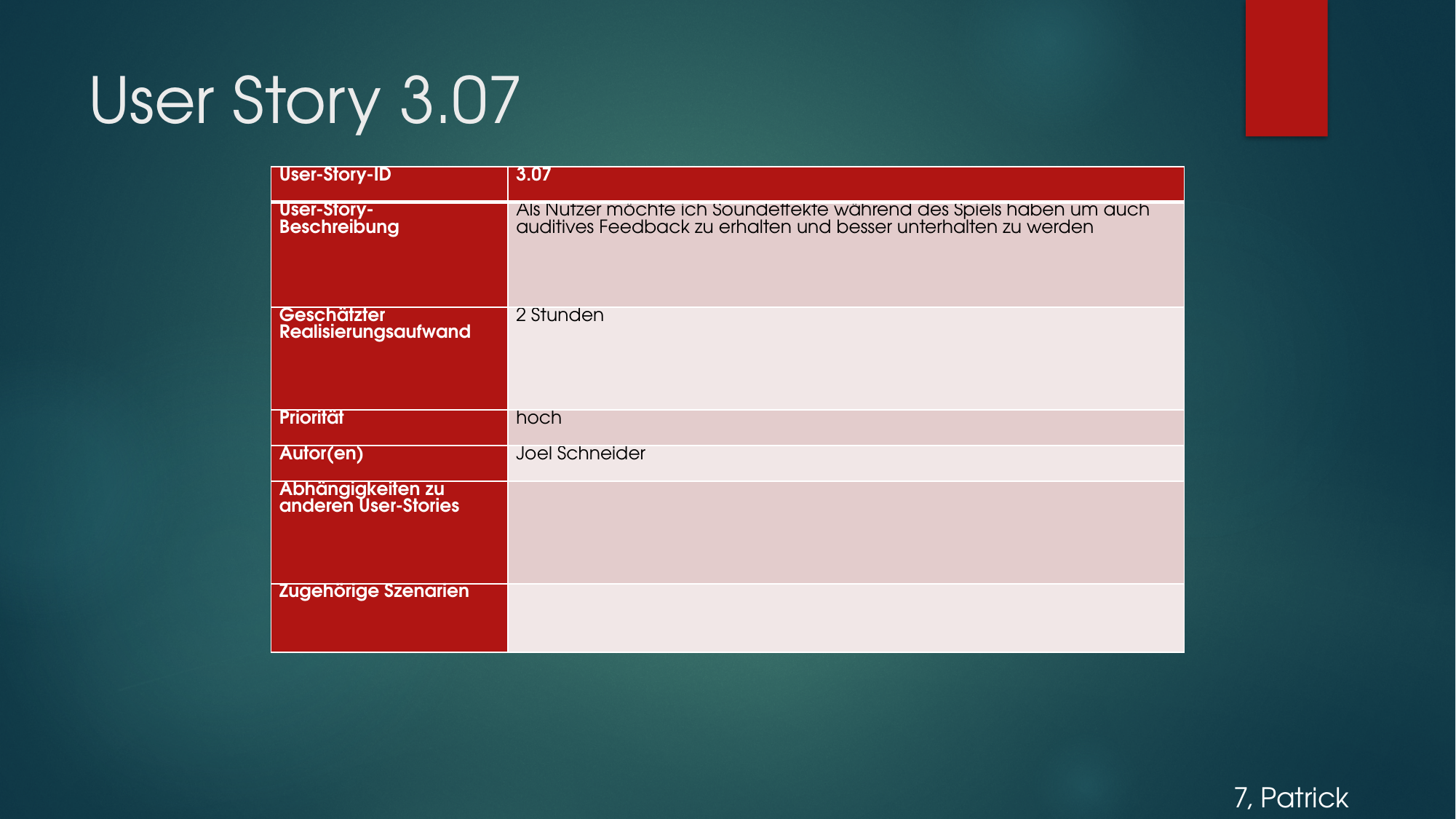

# User Story 3.07
| User-Story-ID | 3.07 |
| --- | --- |
| User-Story- Beschreibung | Als Nutzer möchte ich Soundeffekte während des Spiels haben um auch auditives Feedback zu erhalten und besser unterhalten zu werden |
| Geschätzter Realisierungsaufwand | 2 Stunden |
| Priorität | hoch |
| Autor(en) | Joel Schneider |
| Abhängigkeiten zu anderen User-Stories |  |
| Zugehörige Szenarien |  |
7, Patrick